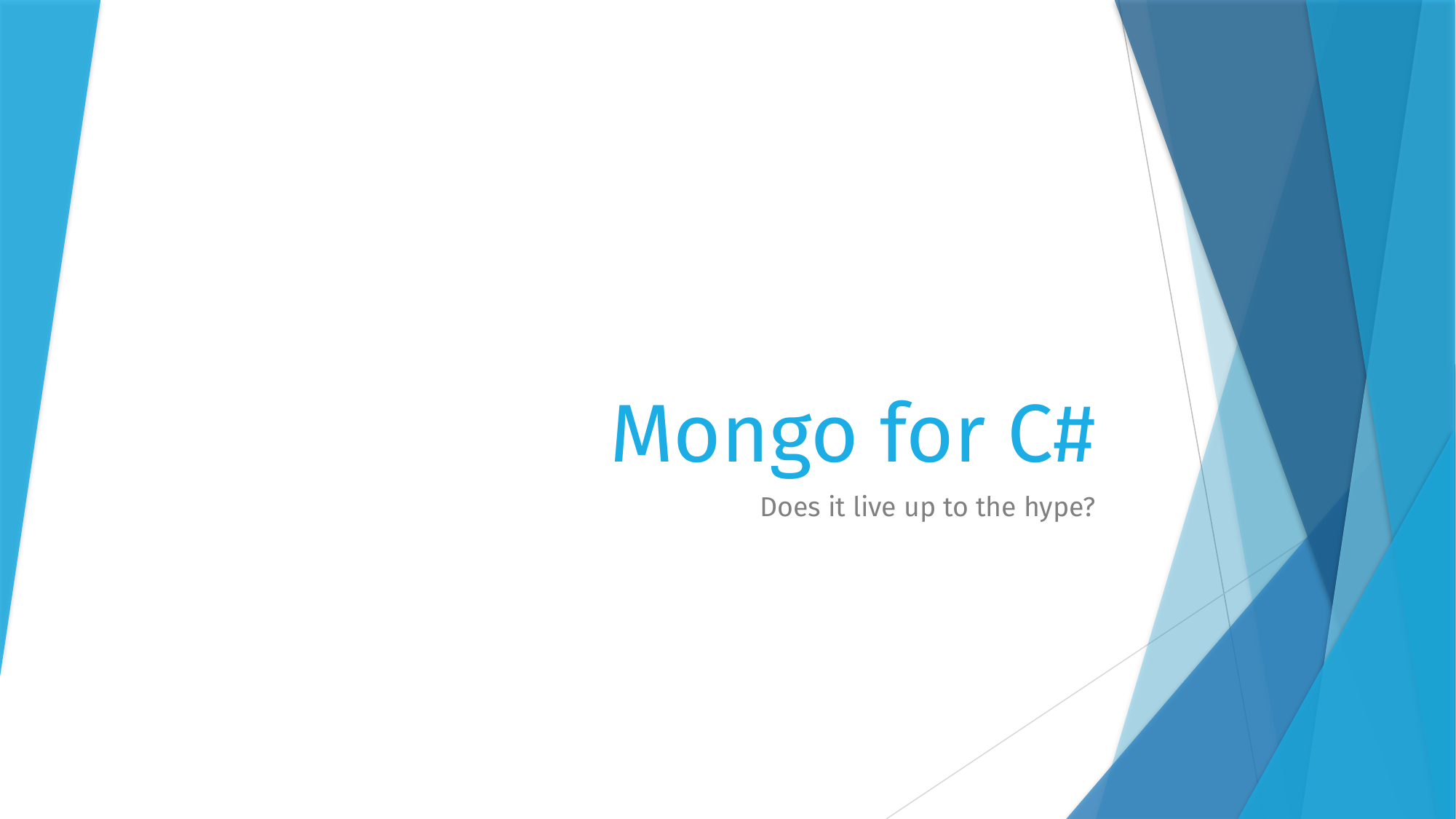

# Mongo for C#
Does it live up to the hype?